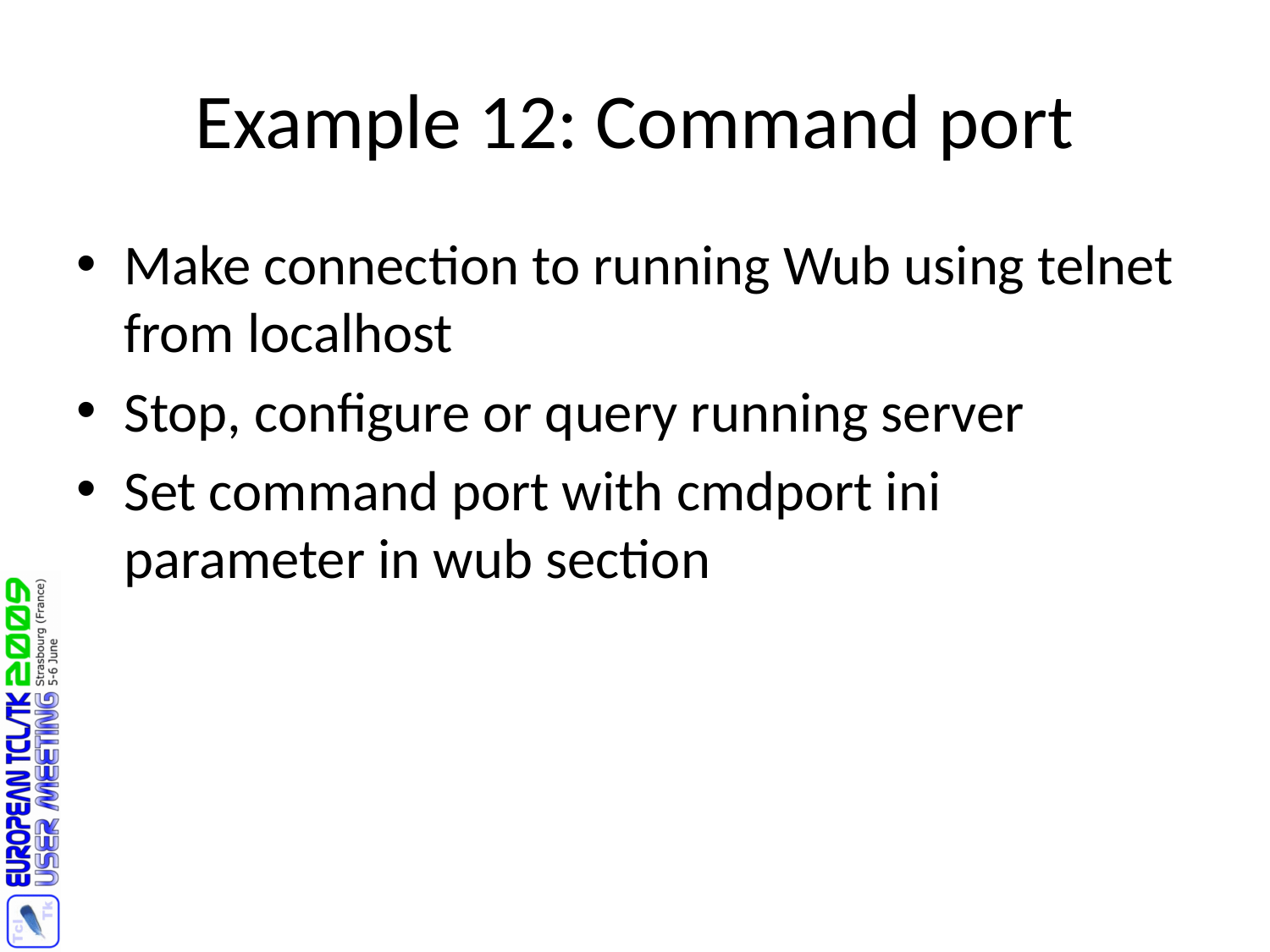

# Example 12: Command port
Make connection to running Wub using telnet from localhost
Stop, configure or query running server
Set command port with cmdport ini parameter in wub section